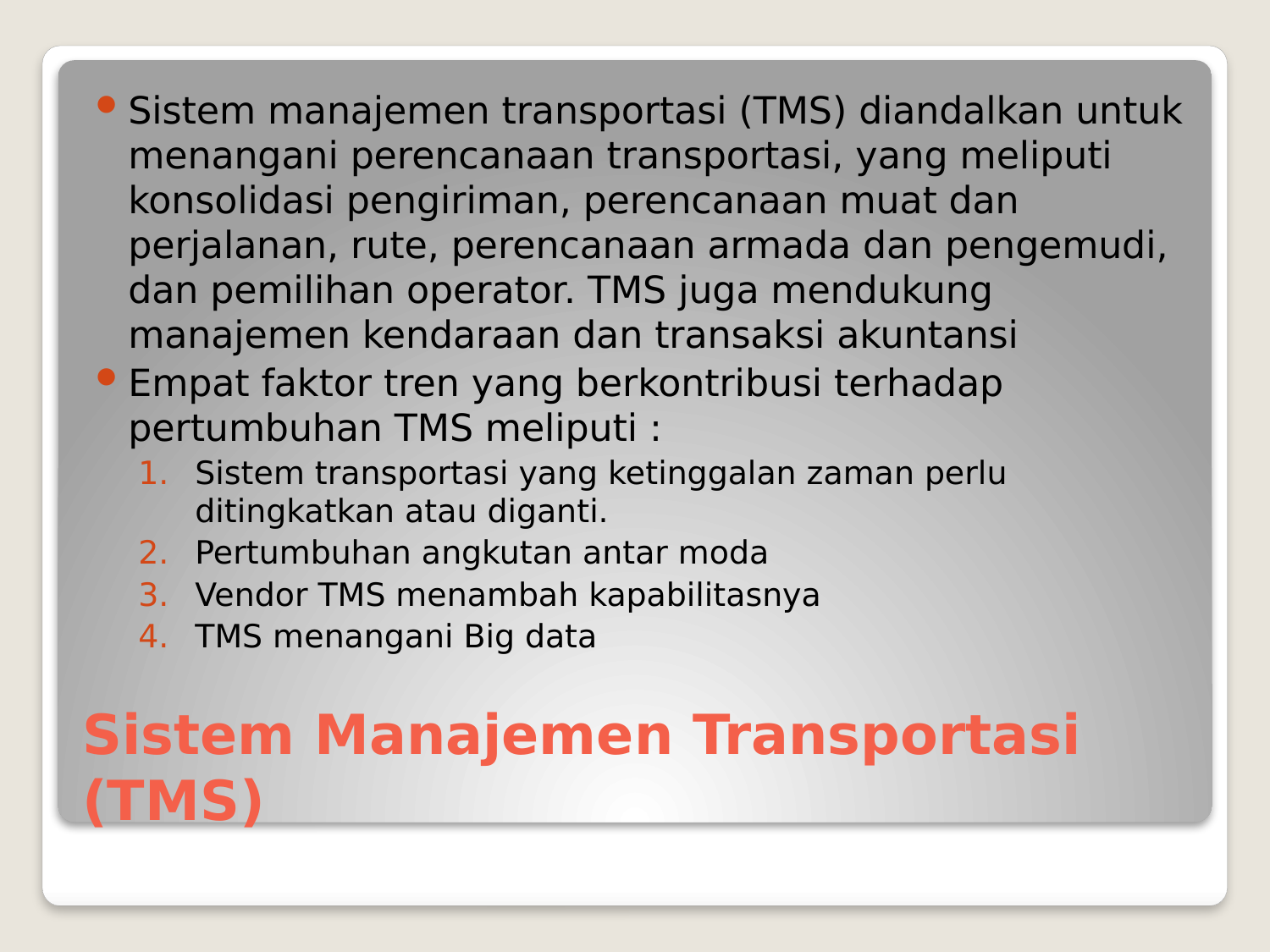

Sistem manajemen transportasi (TMS) diandalkan untuk menangani perencanaan transportasi, yang meliputi konsolidasi pengiriman, perencanaan muat dan perjalanan, rute, perencanaan armada dan pengemudi, dan pemilihan operator. TMS juga mendukung manajemen kendaraan dan transaksi akuntansi
Empat faktor tren yang berkontribusi terhadap pertumbuhan TMS meliputi :
Sistem transportasi yang ketinggalan zaman perlu ditingkatkan atau diganti.
Pertumbuhan angkutan antar moda
Vendor TMS menambah kapabilitasnya
TMS menangani Big data
# Sistem Manajemen Transportasi (TMS)